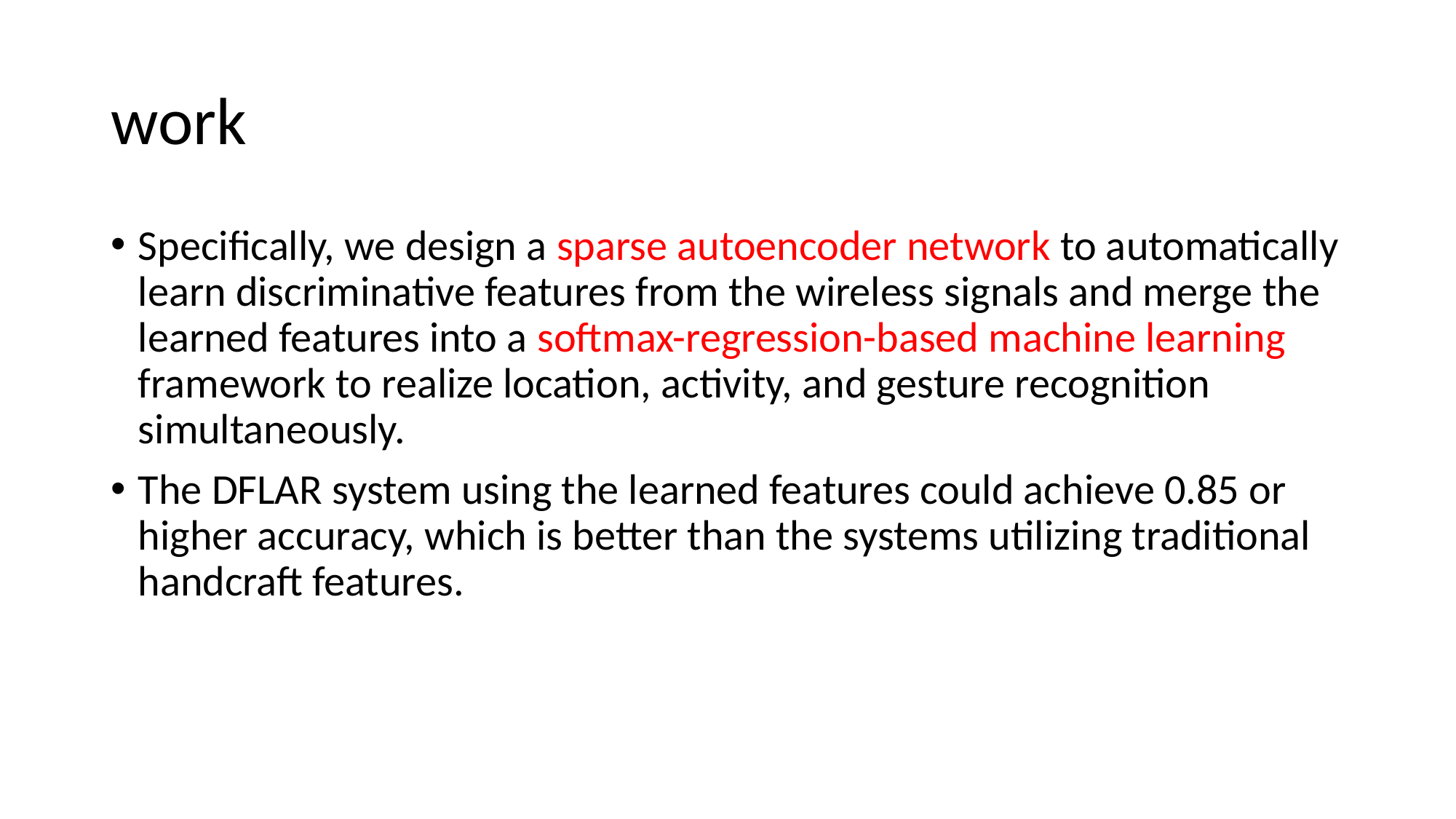

# work
Specifically, we design a sparse autoencoder network to automatically learn discriminative features from the wireless signals and merge the learned features into a softmax-regression-based machine learning framework to realize location, activity, and gesture recognition simultaneously.
The DFLAR system using the learned features could achieve 0.85 or higher accuracy, which is better than the systems utilizing traditional handcraft features.